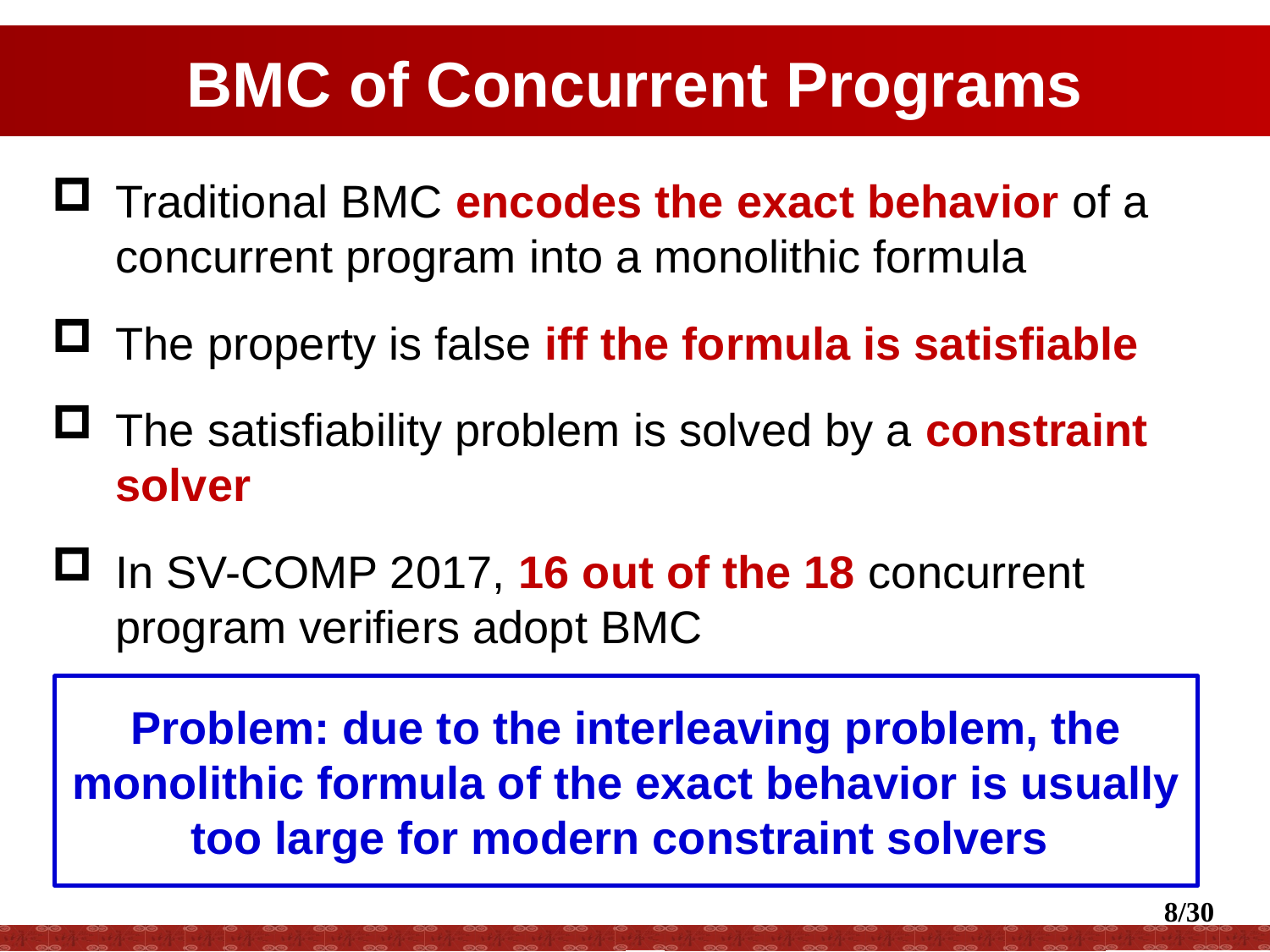

# BMC of Concurrent Programs
Traditional BMC encodes the exact behavior of a concurrent program into a monolithic formula
The property is false iff the formula is satisfiable
The satisfiability problem is solved by a constraint solver
In SV-COMP 2017, 16 out of the 18 concurrent program verifiers adopt BMC

Problem: due to the interleaving problem, the monolithic formula of the exact behavior is usually too large for modern constraint solvers